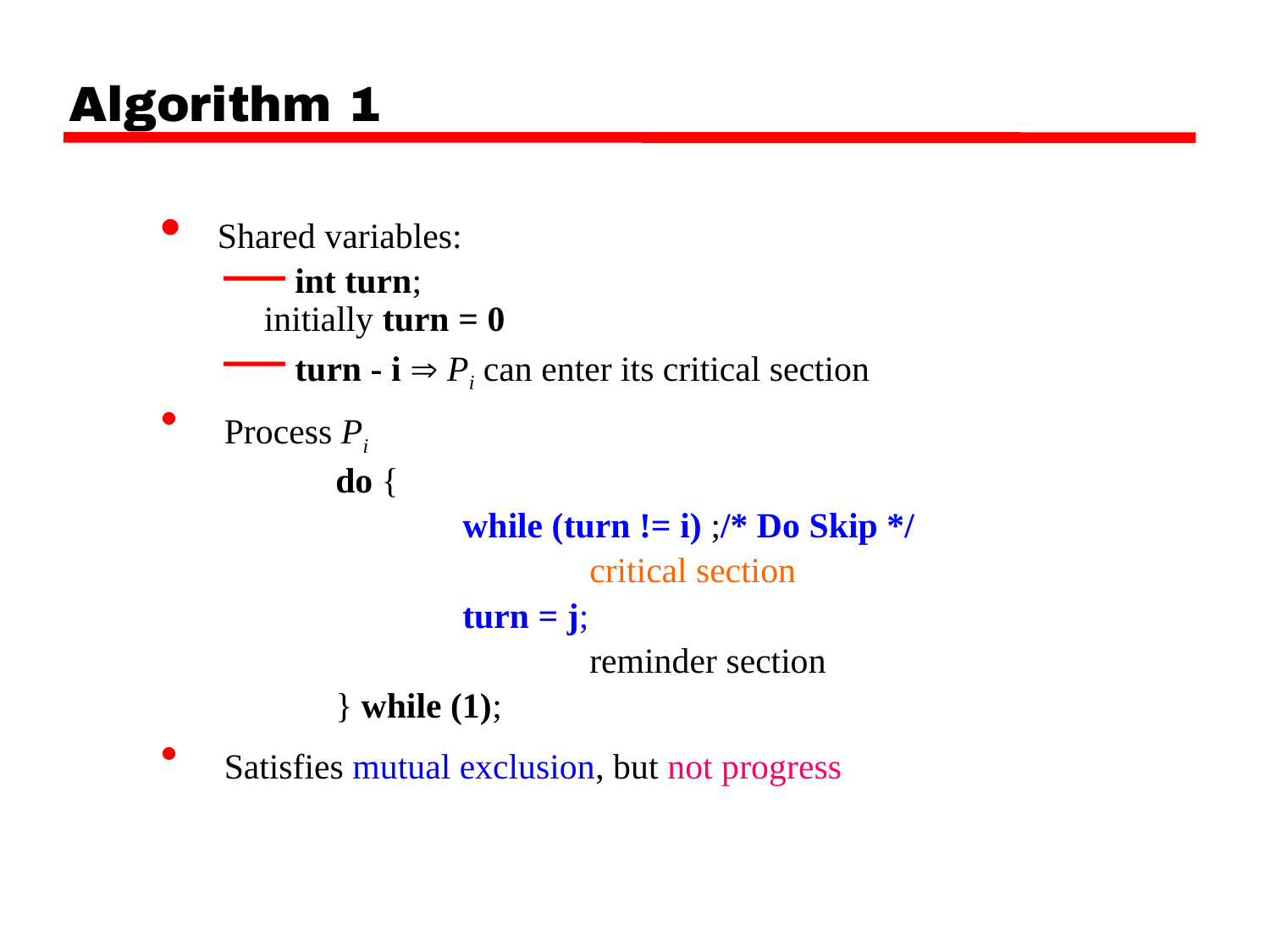

# Algorithm 1
 Shared variables:
 int turn;
initially turn = 0
 turn - i ⇒ Pi can enter its critical section
 Process Pi
		do {
			while (turn != i) ;/* Do Skip */
				critical section
			turn = j;
				reminder section
		} while (1);
 Satisfies mutual exclusion, but not progress